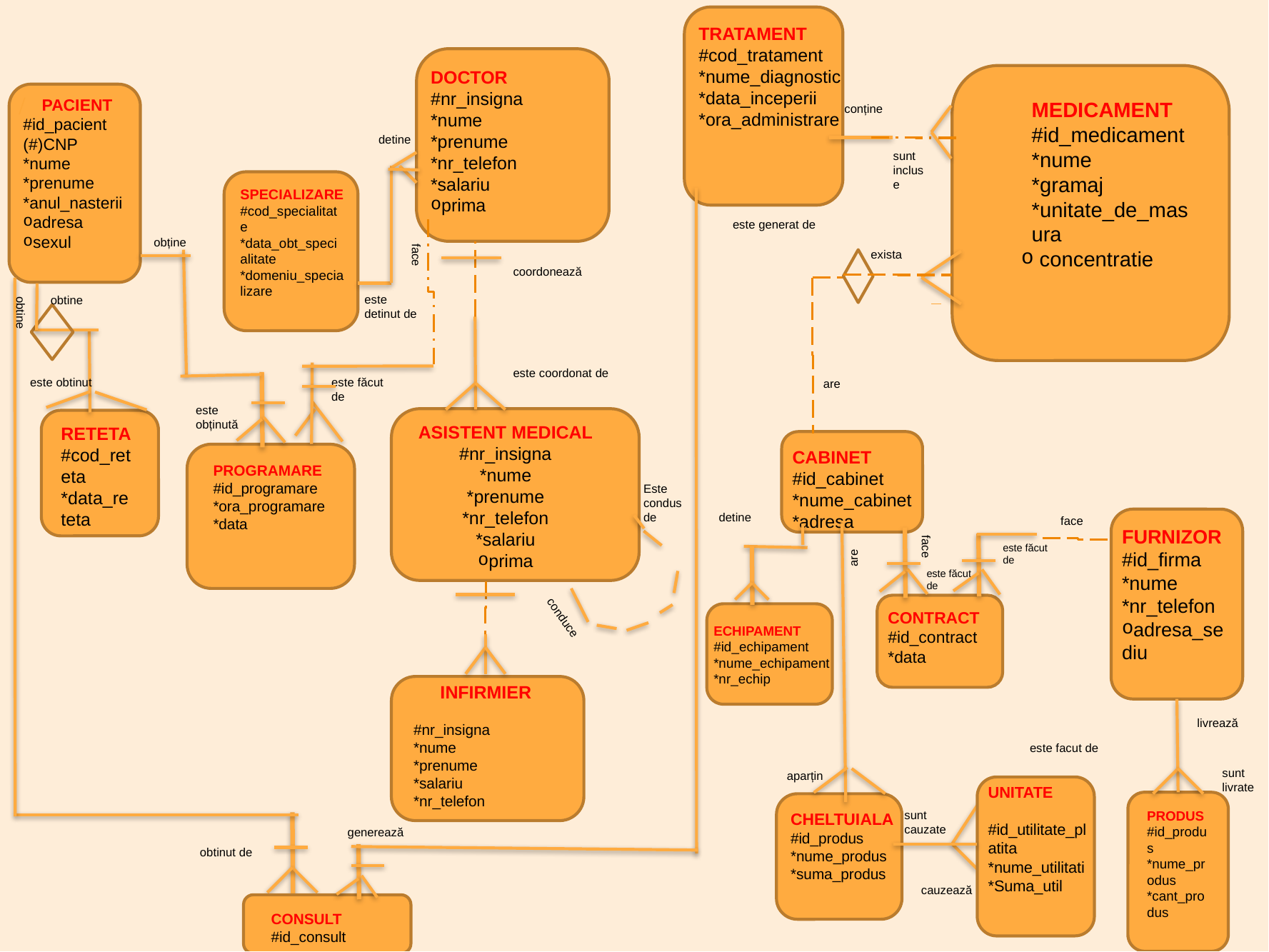

TRATAMENT
#cod_tratament
*nume_diagnostic
*data_inceperii
*ora_administrare

DOCTOR
#nr_insigna
*nume
*prenume
*nr_telefon
*salariu
prima

    PACIENT
#id_pacient
(#)CNP
*nume
*prenume
*anul_nasterii
adresa
sexul

MEDICAMENT
#id_medicament
*nume
*gramaj
*unitate_de_masura
 concentratie

conține
detine
sunt incluse

SPECIALIZARE
#cod_specialitate
*data_obt_specialitate
*domeniu_specializare

este generat de
obține
exista
face

coordonează
este detinut de
obtine

obtine
este coordonat de
este făcut de
este obtinut
are
este obținută

ASISTENT MEDICAL
#nr_insigna
*nume
*prenume
*nr_telefon
*salariu
prima

RETETA
#cod_reteta
*data_reteta

CABINET
#id_cabinet
*nume_cabinet
*adresa

PROGRAMARE
#id_programare
*ora_programare
*data
Este condus de
detine
face

FURNIZOR
#id_firma
*nume
*nr_telefon
adresa_sediu

este făcut de
are
face
este făcut de

CONTRACT
#id_contract
*data

conduce
ECHIPAMENT
#id_echipament
*nume_echipament
*nr_echip

INFIRMIER

livrează
#nr_insigna
*nume
*prenume
*salariu
*nr_telefon

este facut de
sunt livrate
aparțin

UNITATE

#id_utilitate_platita
*nume_utilitati
*Suma_util

CHELTUIALA
#id_produs
*nume_produs
*suma_produs
sunt cauzate
PRODUS
#id_produs
*nume_produs
*cant_produs

generează

obtinut de
cauzează

CONSULT
#id_consult